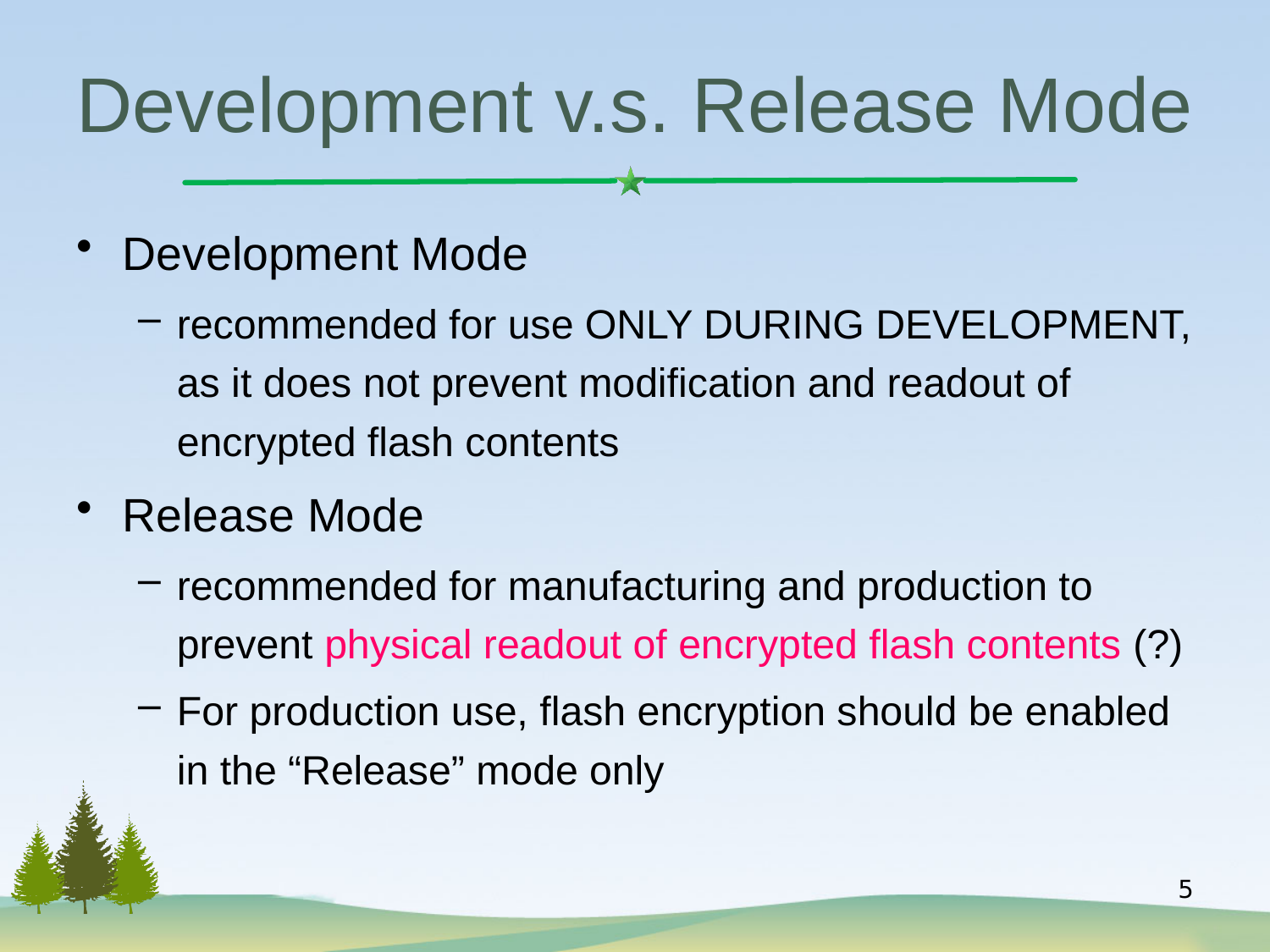

# Development v.s. Release Mode
Development Mode
recommended for use ONLY DURING DEVELOPMENT, as it does not prevent modification and readout of encrypted flash contents
Release Mode
recommended for manufacturing and production to prevent physical readout of encrypted flash contents (?)
For production use, flash encryption should be enabled in the “Release” mode only
5